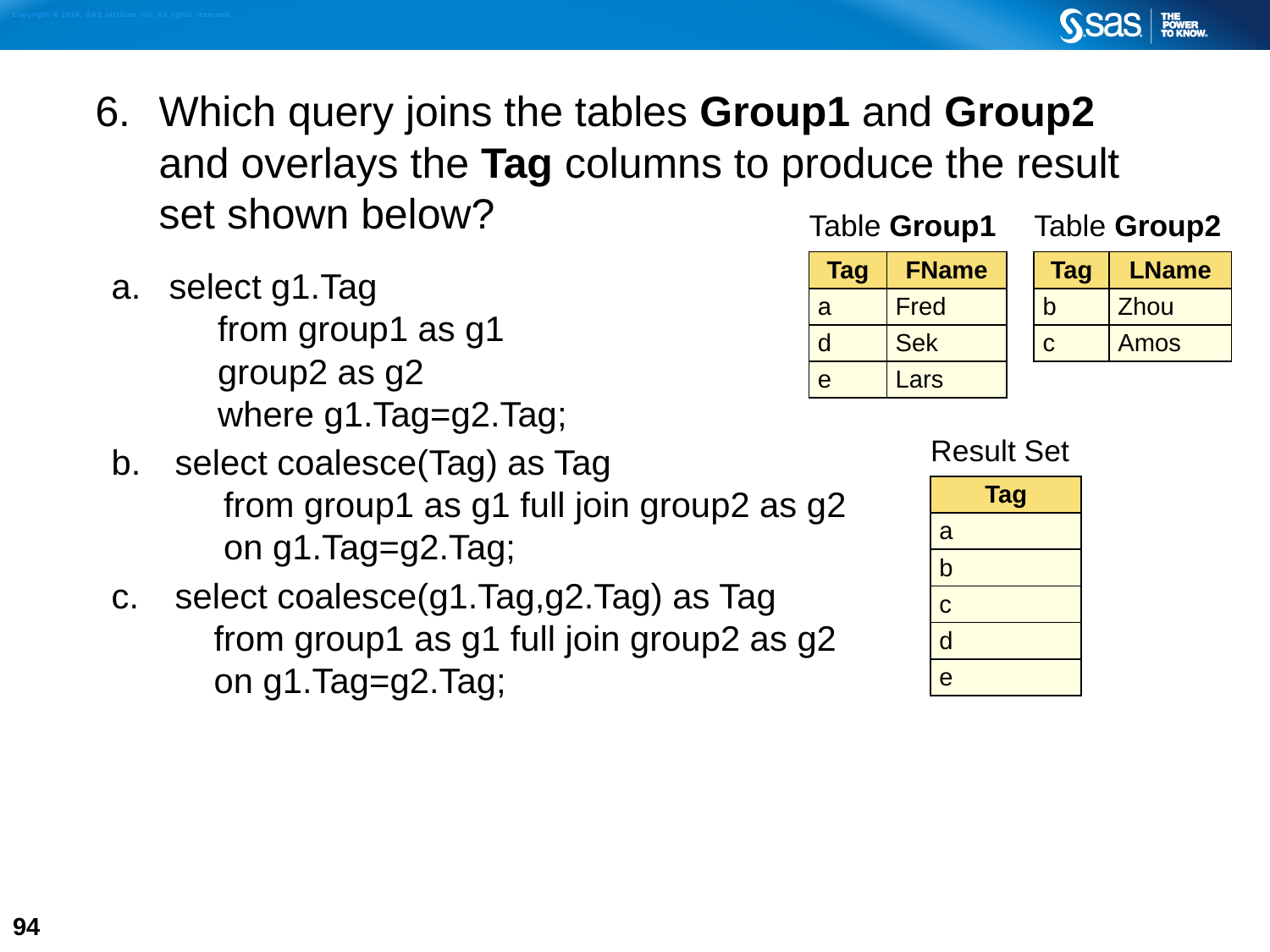

Which query joins the tables Group1 and Group2
and overlays the Tag columns to produce the result set shown below?

 select g1.Tag
      from group1 as g1
      group2 as g2
      where g1.Tag=g2.Tag;
select coalesce(Tag) as Tag
     from group1 as g1 full join group2 as g2
     on g1.Tag=g2.Tag;
select coalesce(g1.Tag,g2.Tag) as Tag
    from group1 as g1 full join group2 as g2
    on g1.Tag=g2.Tag;
| Table Group1 |  |
| --- | --- |
| Tag | FName |
| a | Fred |
| d | Sek |
| e | Lars |
| Table Group2 |  |
| --- | --- |
| Tag | LName |
| b | Zhou |
| c | Amos |
| Result Set |
| --- |
| Tag |
| a |
| b |
| c |
| d |
| e |